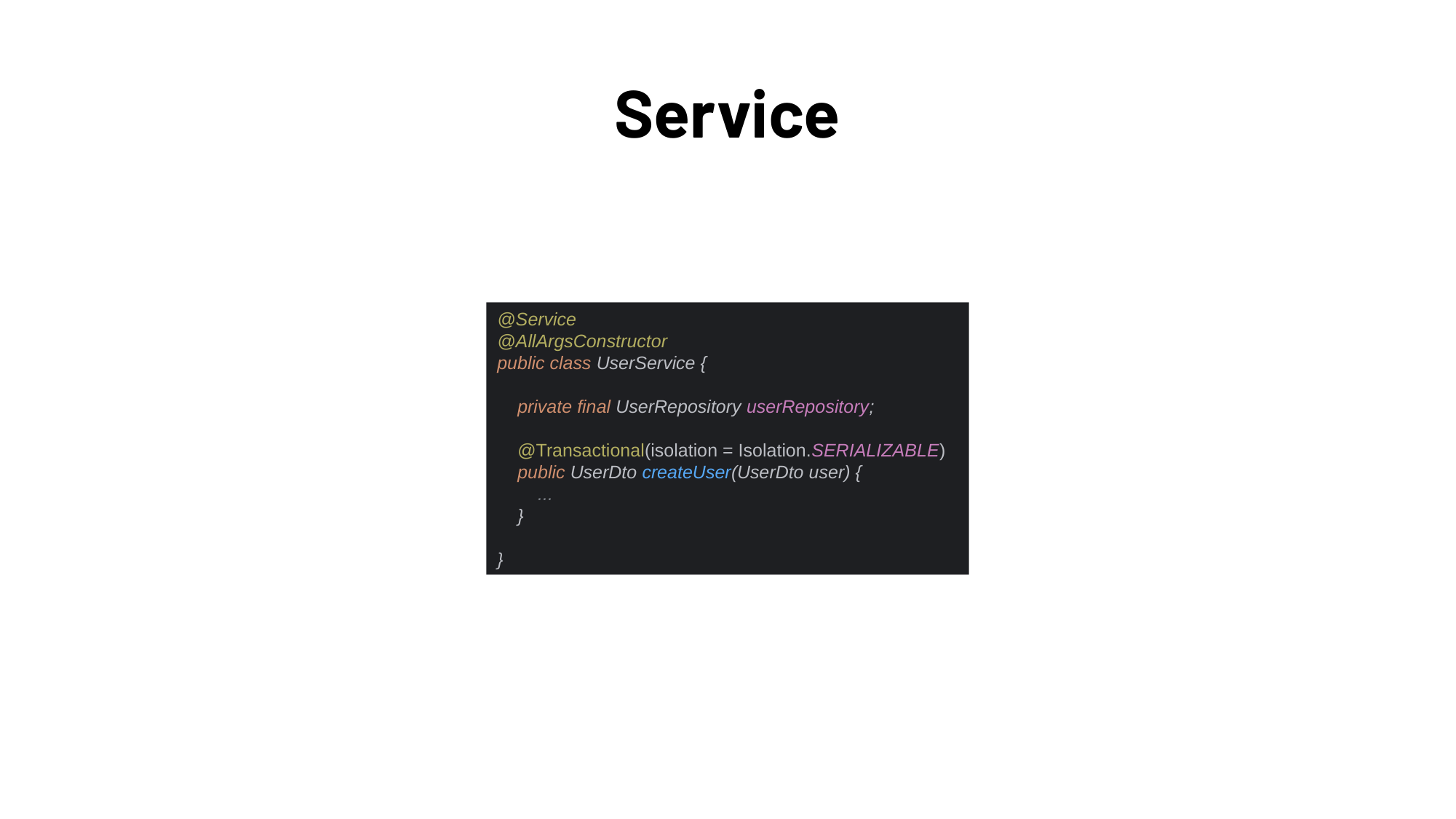

Service
@Service
@AllArgsConstructor
public class UserService {
    private final UserRepository userRepository;
    @Transactional(isolation = Isolation.SERIALIZABLE)
    public UserDto createUser(UserDto user) {
        ...
    }
}